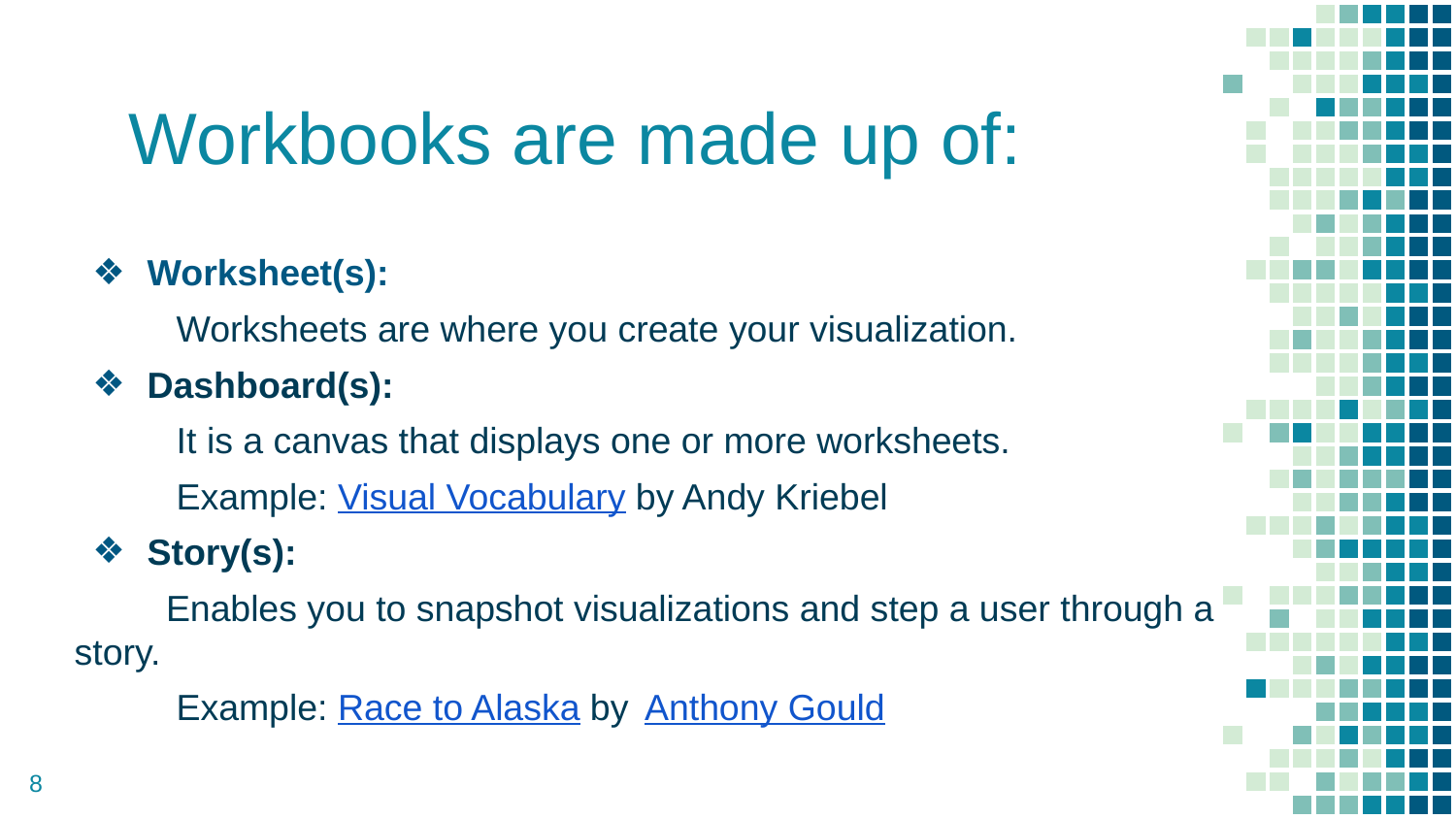

# Workbooks are made up of:
Worksheet(s):
          Worksheets are where you create your visualization.
Dashboard(s):
          It is a canvas that displays one or more worksheets.
          Example: Visual Vocabulary by Andy Kriebel
Story(s):
         Enables you to snapshot visualizations and step a user through a story.
          Example: Race to Alaska by  Anthony Gould

8